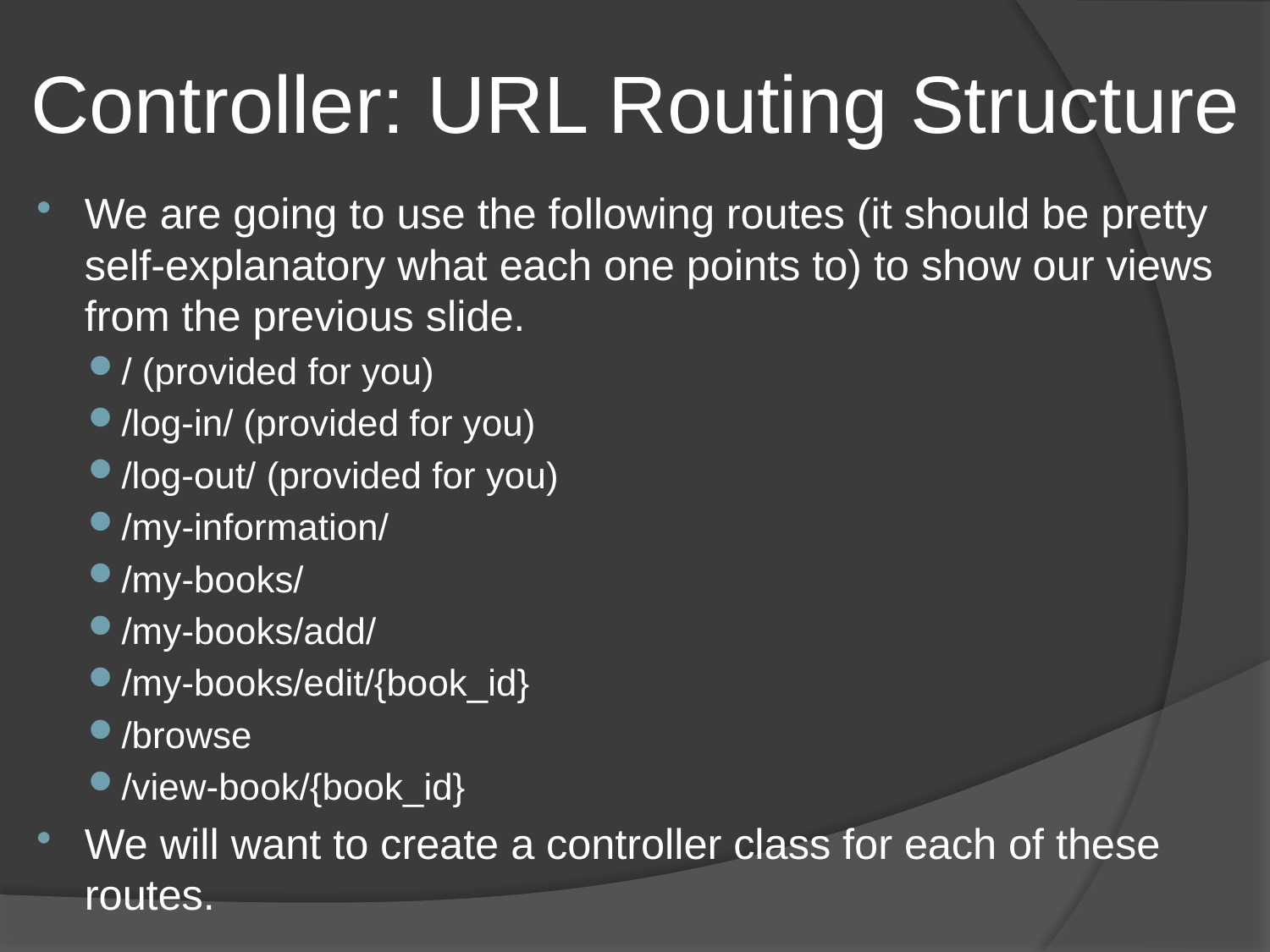

# Controller: URL Routing Structure
We are going to use the following routes (it should be pretty self-explanatory what each one points to) to show our views from the previous slide.
/ (provided for you)
/log-in/ (provided for you)
/log-out/ (provided for you)
/my-information/
/my-books/
/my-books/add/
/my-books/edit/{book_id}
/browse
/view-book/{book_id}
We will want to create a controller class for each of these routes.